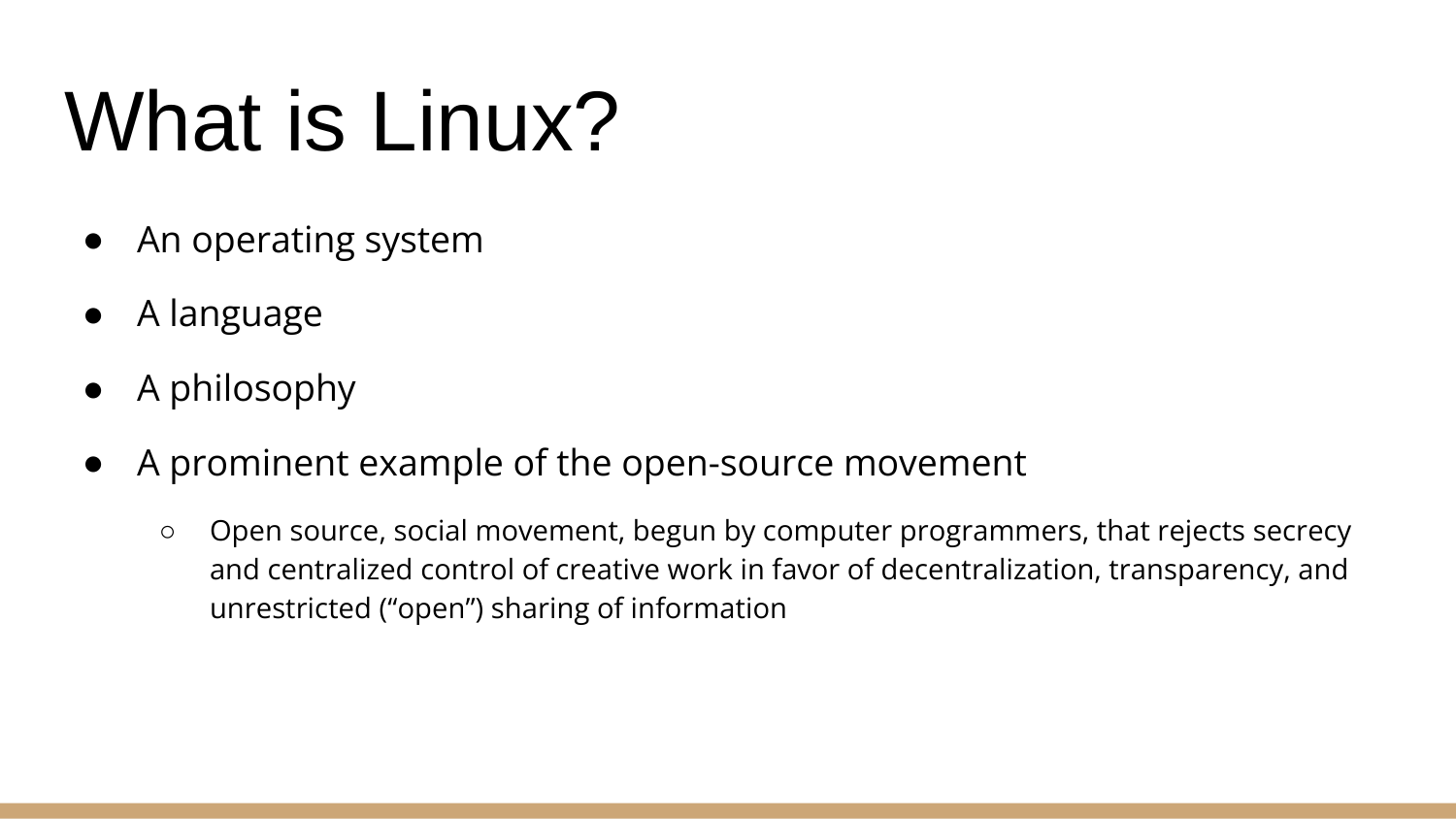

# What is Linux?
An operating system
A language
A philosophy
A prominent example of the open-source movement
Open source, social movement, begun by computer programmers, that rejects secrecy and centralized control of creative work in favor of decentralization, transparency, and unrestricted (“open”) sharing of information